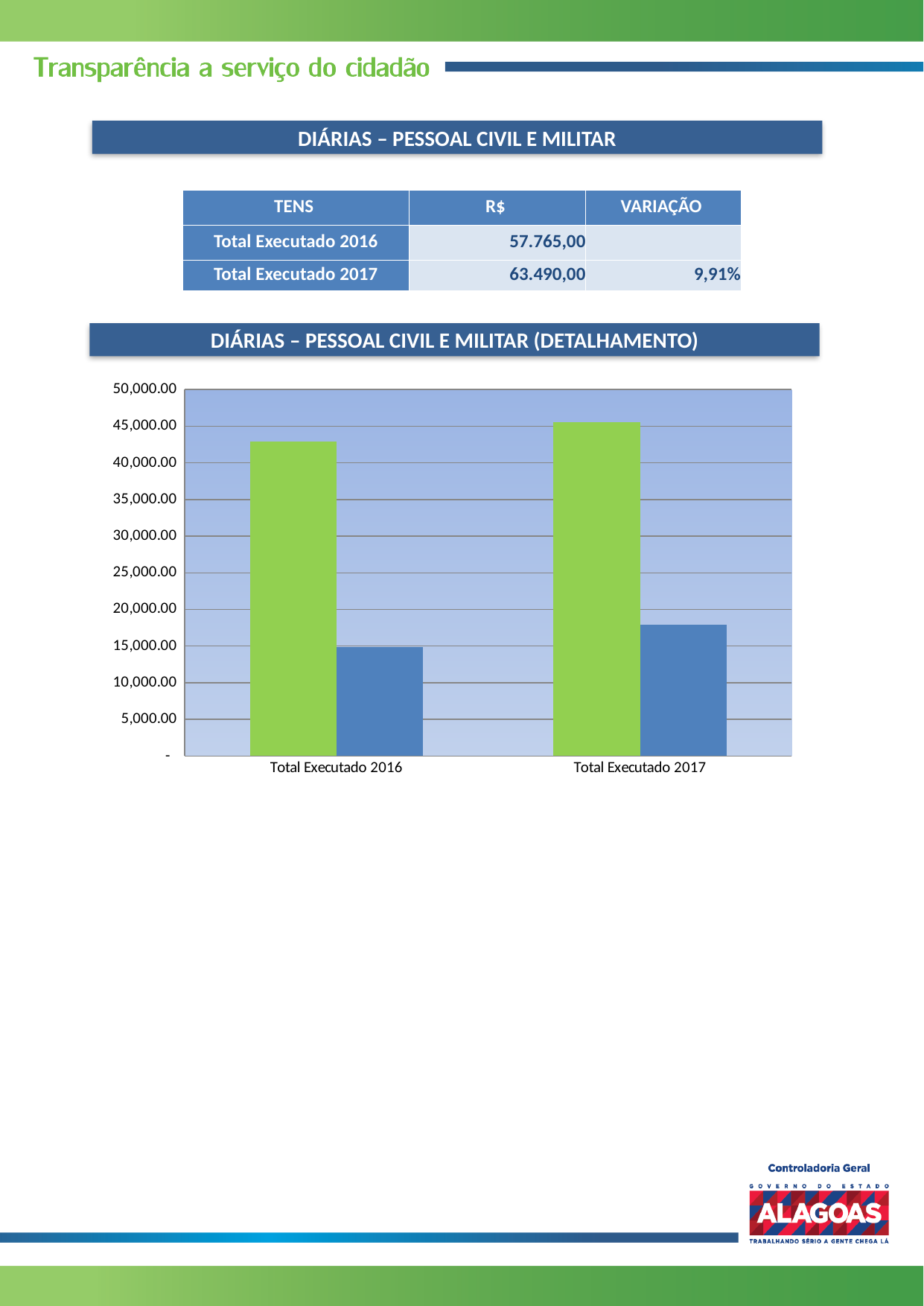

DIÁRIAS – PESSOAL CIVIL E MILITAR
| TENS | R$ | VARIAÇÃO |
| --- | --- | --- |
| Total Executado 2016 | 57.765,00 |  |
| Total Executado 2017 | 63.490,00 | 9,91% |
DIÁRIAS – PESSOAL CIVIL E MILITAR (DETALHAMENTO)

### Chart

| Category |  |  |
|---|---|---|
| Total Executado 2016 | 42900.0 | 14865.0 |
| Total Executado 2017 | 45595.0 | 17895.0 |